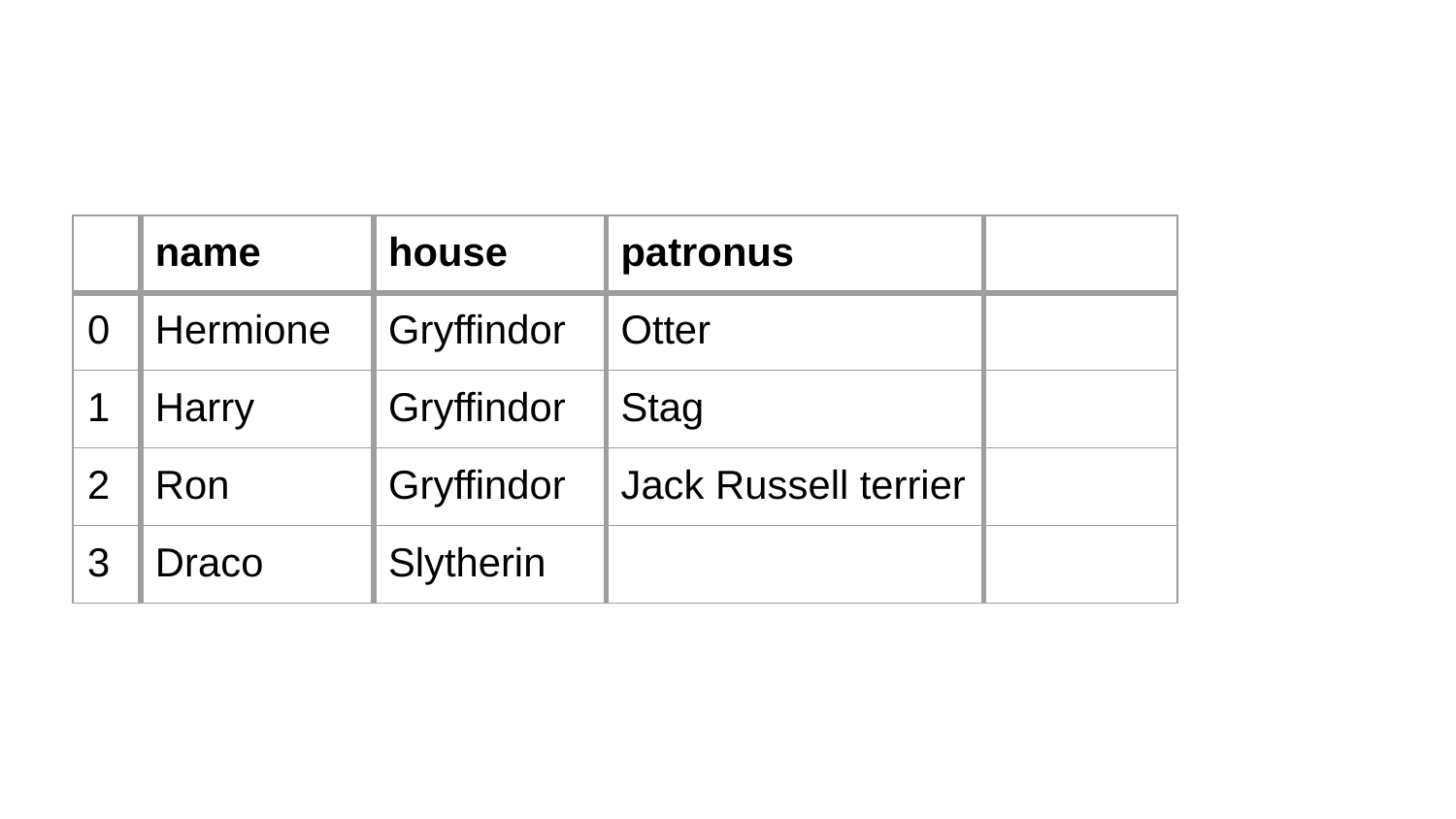

|  | name | house | patronus |  |
| --- | --- | --- | --- | --- |
| 0 | Hermione | Gryffindor | Otter |  |
| 1 | Harry | Gryffindor | Stag |  |
| 2 | Ron | Gryffindor | Jack Russell terrier |  |
| 3 | Draco | Slytherin |  |  |